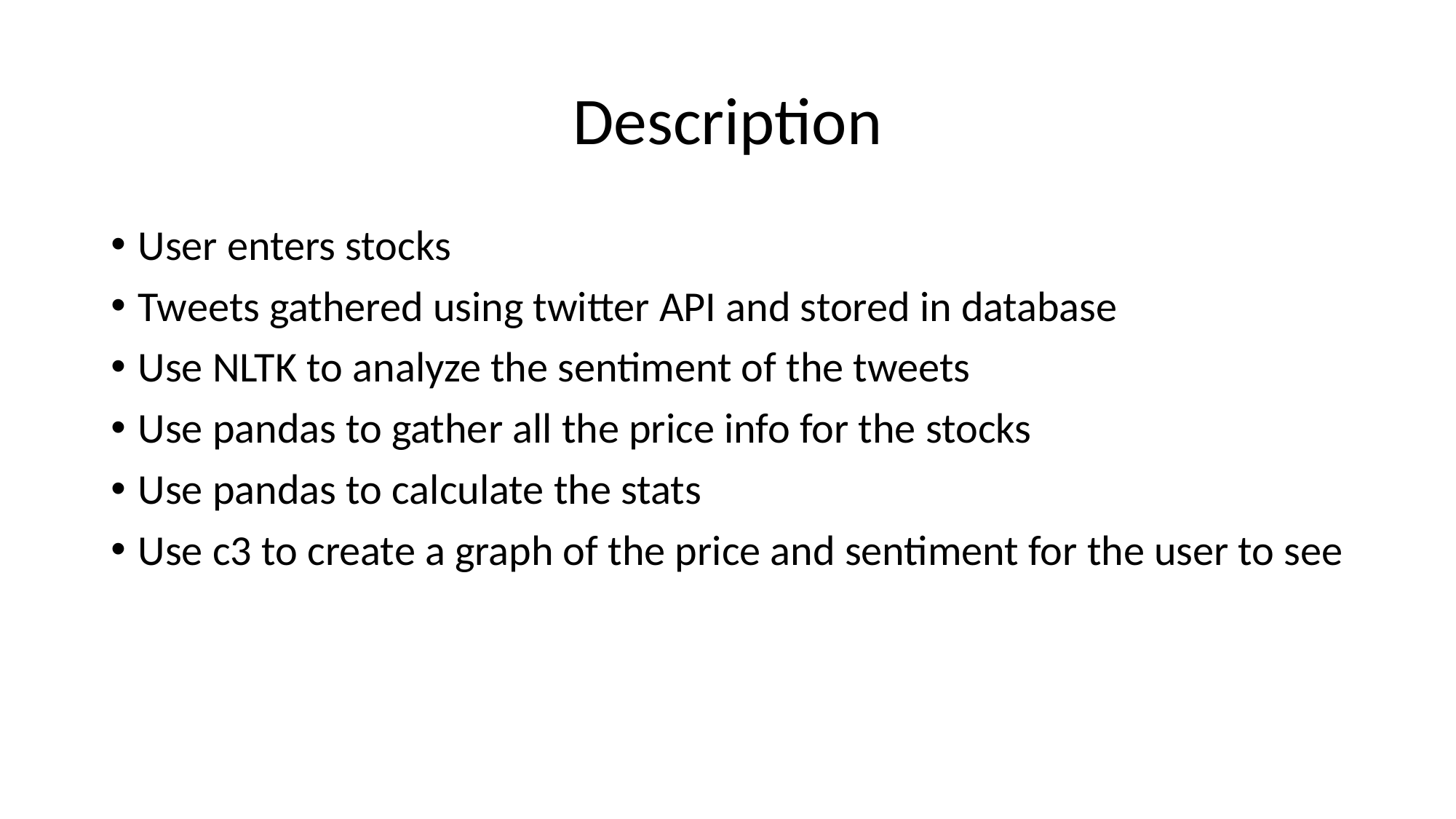

# Description
User enters stocks
Tweets gathered using twitter API and stored in database
Use NLTK to analyze the sentiment of the tweets
Use pandas to gather all the price info for the stocks
Use pandas to calculate the stats
Use c3 to create a graph of the price and sentiment for the user to see